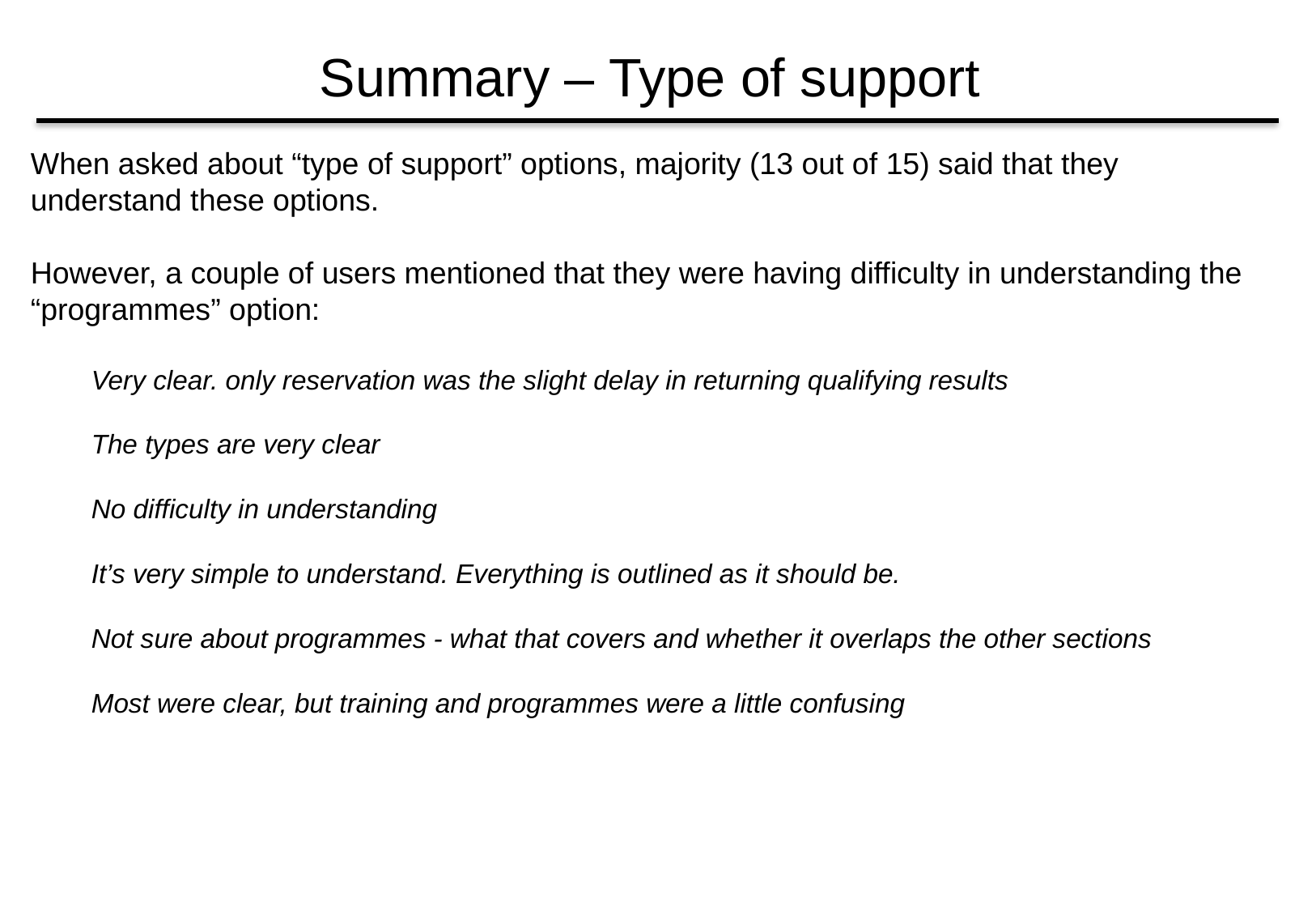

# Summary – Type of support
When asked about “type of support” options, majority (13 out of 15) said that they understand these options.

However, a couple of users mentioned that they were having difficulty in understanding the “programmes” option:

Very clear. only reservation was the slight delay in returning qualifying results

The types are very clear

No difficulty in understanding

It’s very simple to understand. Everything is outlined as it should be.

Not sure about programmes - what that covers and whether it overlaps the other sections

Most were clear, but training and programmes were a little confusing